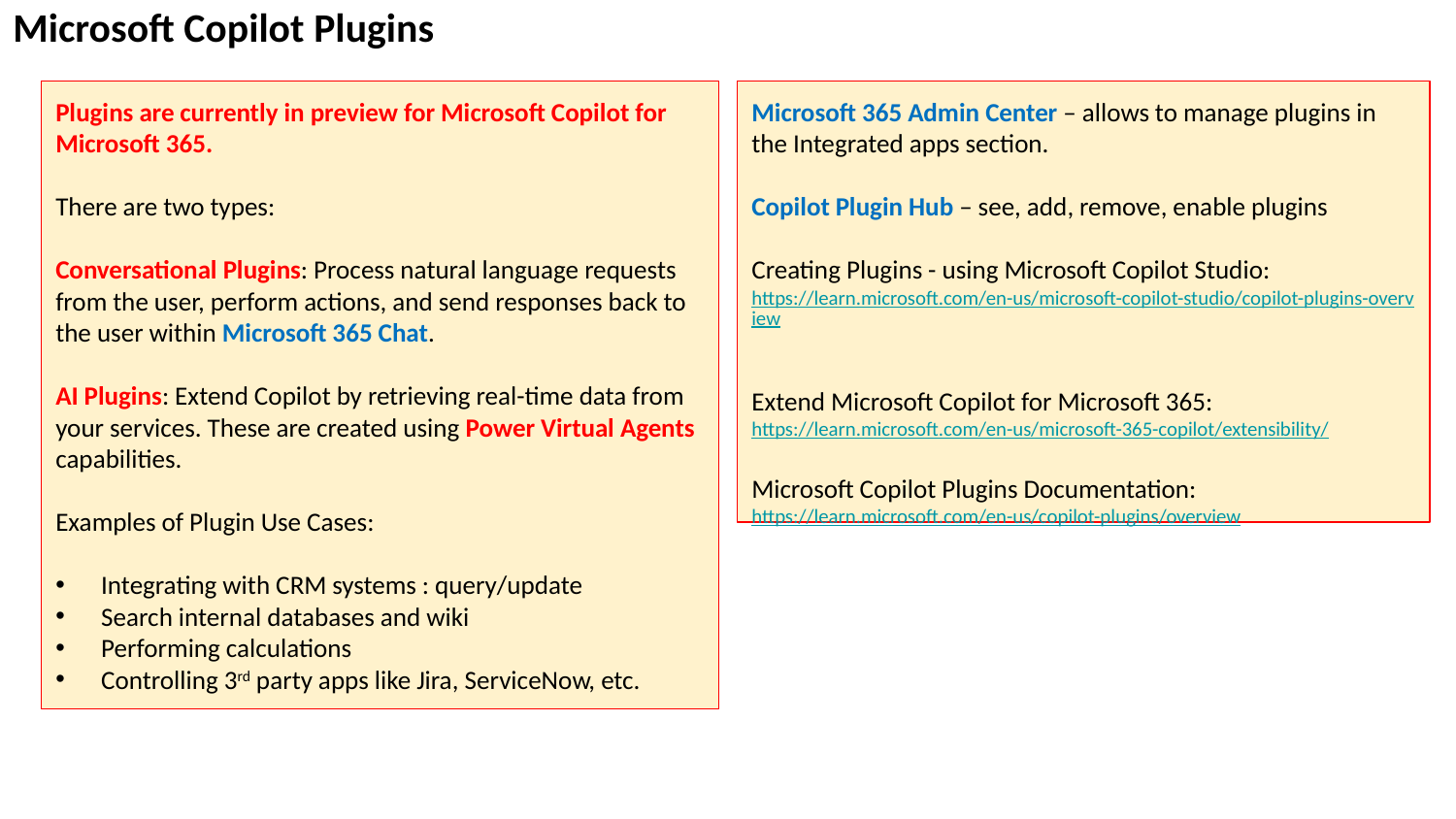

Microsoft Copilot Plugins
Plugins are currently in preview for Microsoft Copilot for Microsoft 365.

There are two types:

Conversational Plugins: Process natural language requests from the user, perform actions, and send responses back to the user within Microsoft 365 Chat.

AI Plugins: Extend Copilot by retrieving real-time data from your services. These are created using Power Virtual Agents capabilities.

Examples of Plugin Use Cases:

Integrating with CRM systems : query/update
Search internal databases and wiki
Performing calculations
Controlling 3rd party apps like Jira, ServiceNow, etc.
Microsoft 365 Admin Center – allows to manage plugins in the Integrated apps section.

Copilot Plugin Hub – see, add, remove, enable plugins

Creating Plugins - using Microsoft Copilot Studio: https://learn.microsoft.com/en-us/microsoft-copilot-studio/copilot-plugins-overview

Extend Microsoft Copilot for Microsoft 365: https://learn.microsoft.com/en-us/microsoft-365-copilot/extensibility/

Microsoft Copilot Plugins Documentation: https://learn.microsoft.com/en-us/copilot-plugins/overview